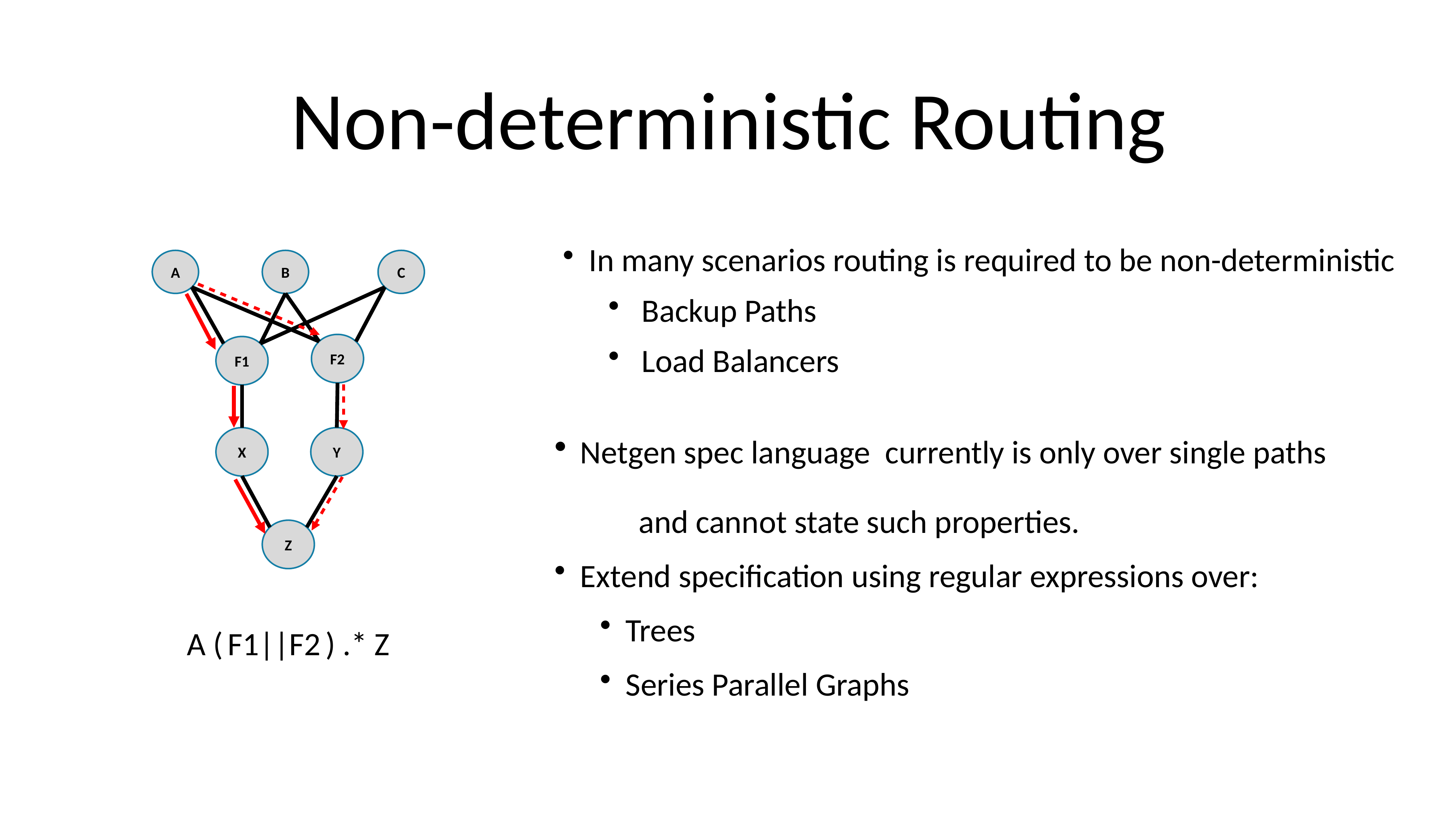

# Non-deterministic Routing
In many scenarios routing is required to be non-deterministic
 Backup Paths
 Load Balancers

A

B

C

F2

F1

X

Y

Z

Netgen spec language  currently is only over single paths
    and cannot state such properties.
Extend specification using regular expressions over:
Trees
Series Parallel Graphs
A (F1||F2) .* Z